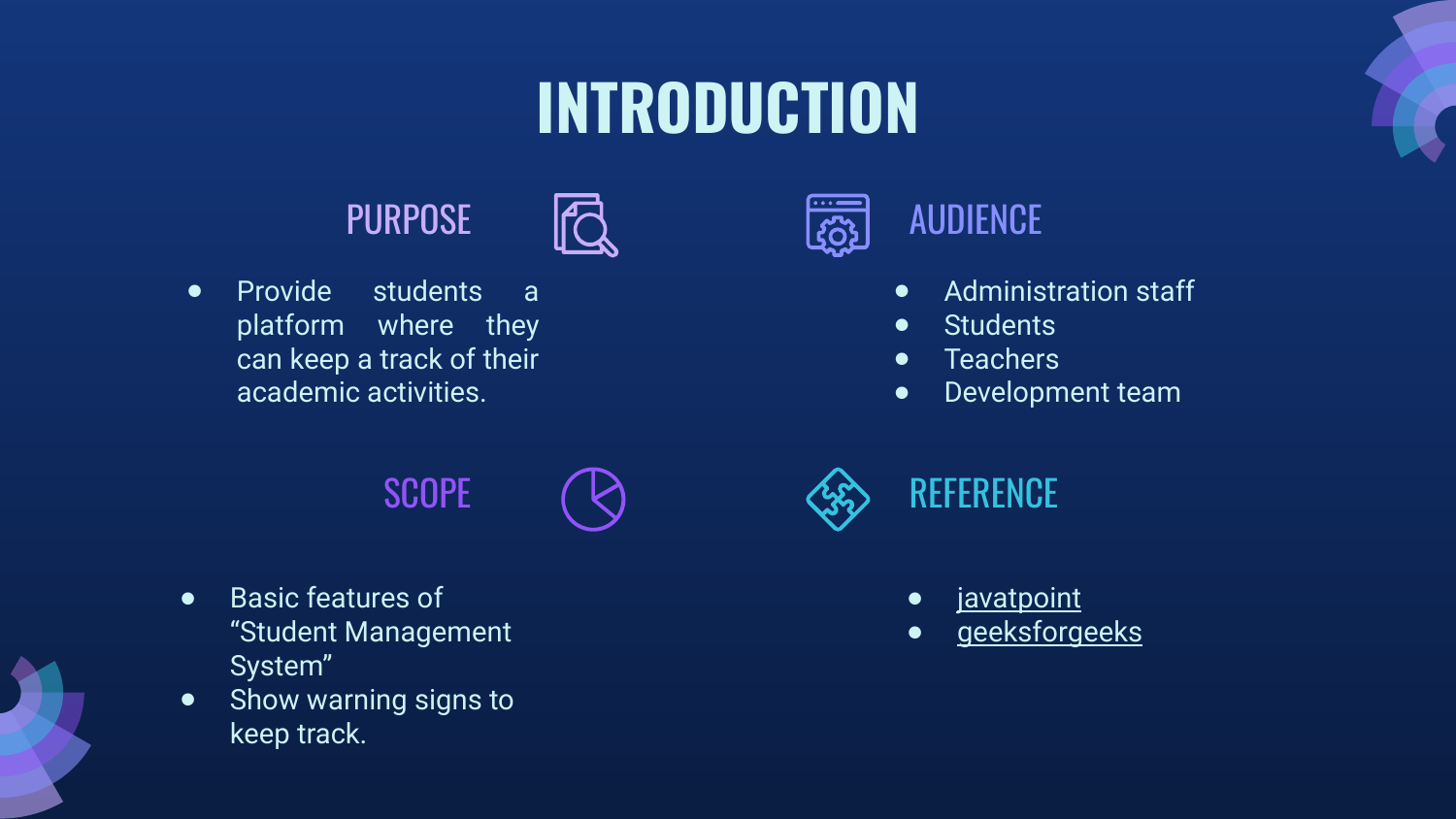

# INTRODUCTION

PURPOSE
AUDIENCE
Administration staff
Students
Teachers
Development team
Provide students a platform where they can keep a track of their academic activities.

SCOPE
REFERENCE
Basic features of “Student Management System”
Show warning signs to keep track.
javatpoint
geeksforgeeks